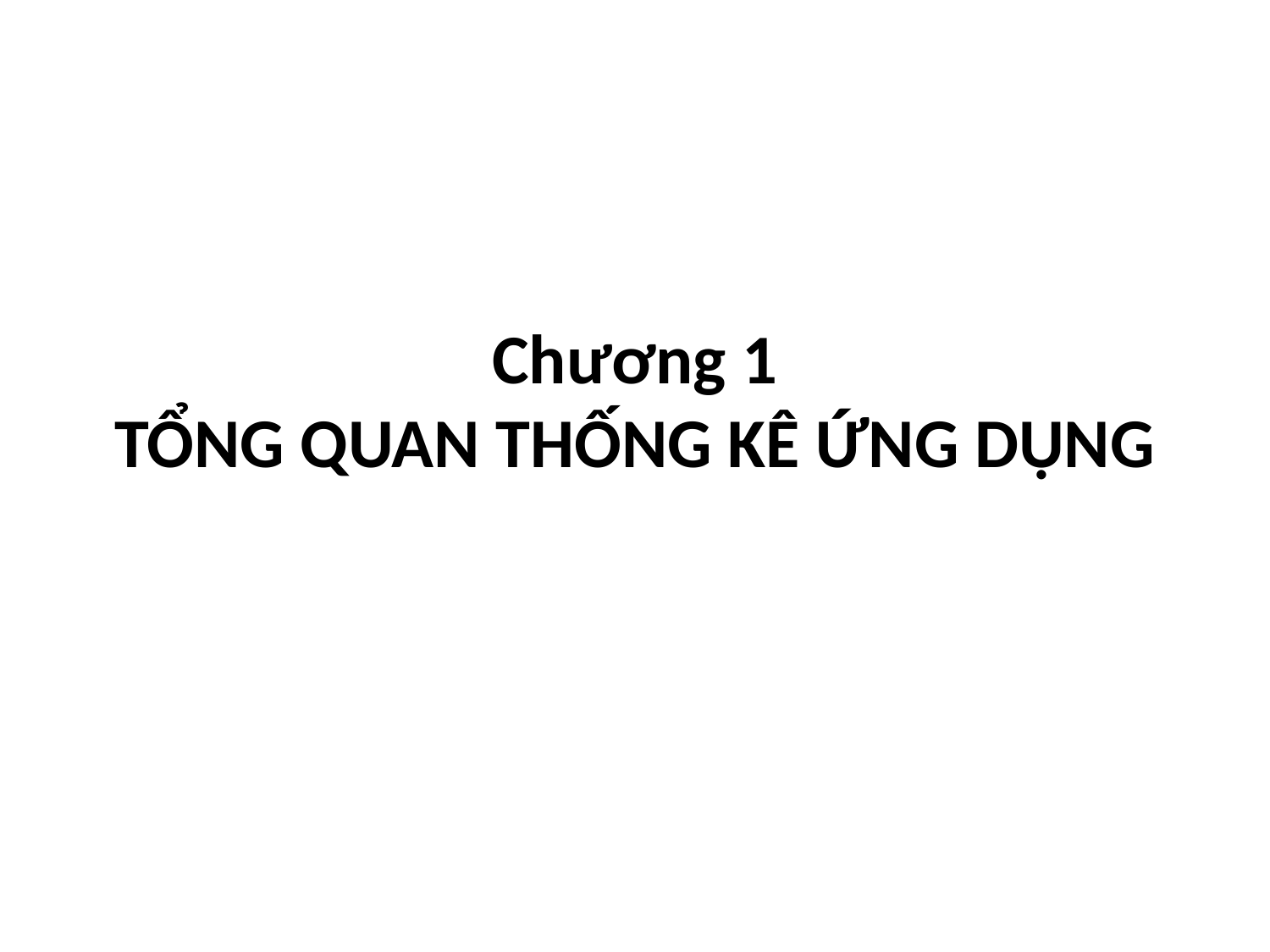

# Chương 1 TỔNG QUAN THỐNG KÊ ỨNG DỤNG